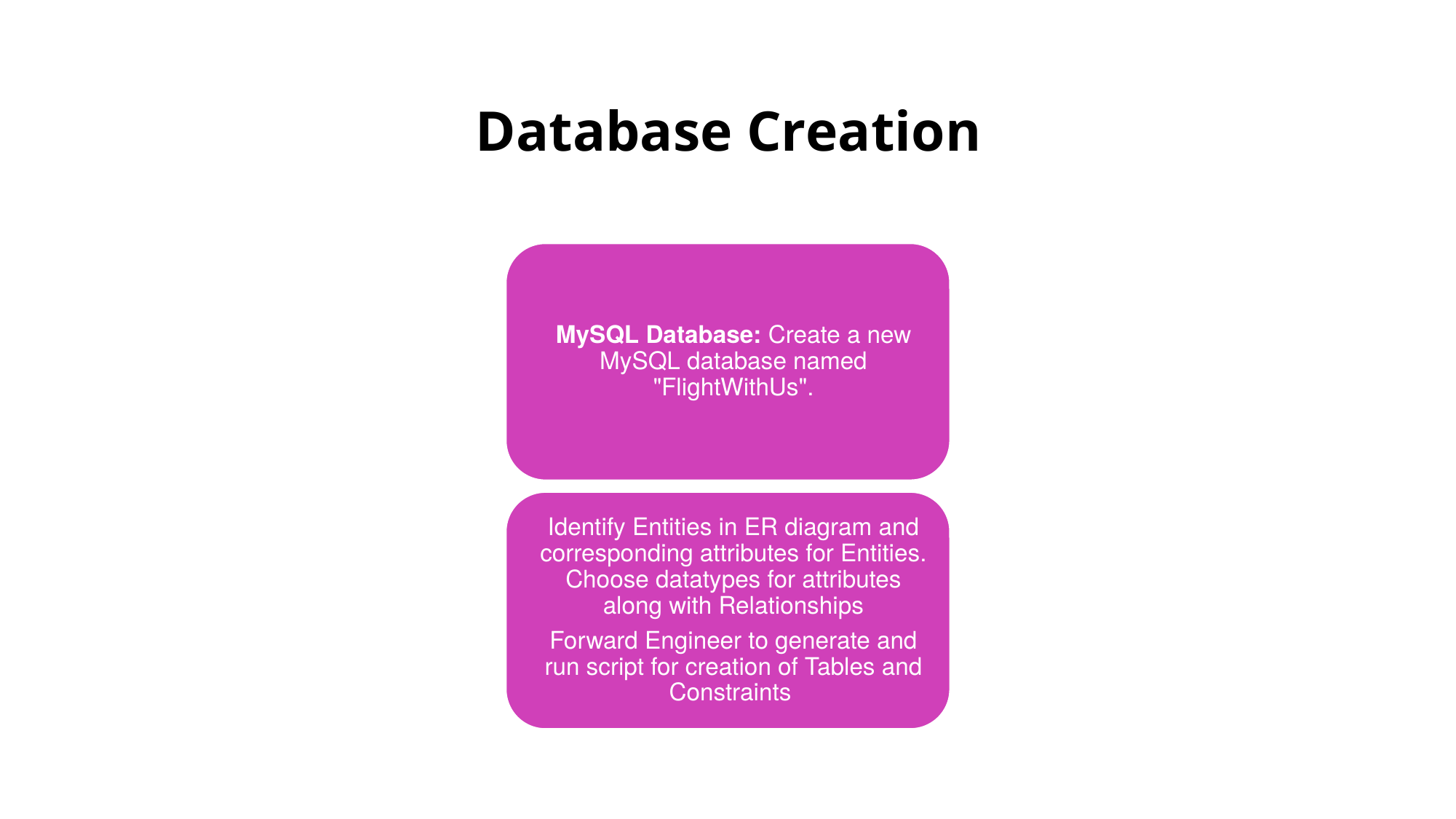

# Database Creation
MySQL Database: Create a new MySQL database named "FlightWithUs".
Identify Entities in ER diagram and corresponding attributes for Entities. Choose datatypes for attributes along with Relationships
Forward Engineer to generate and run script for creation of Tables and Constraints